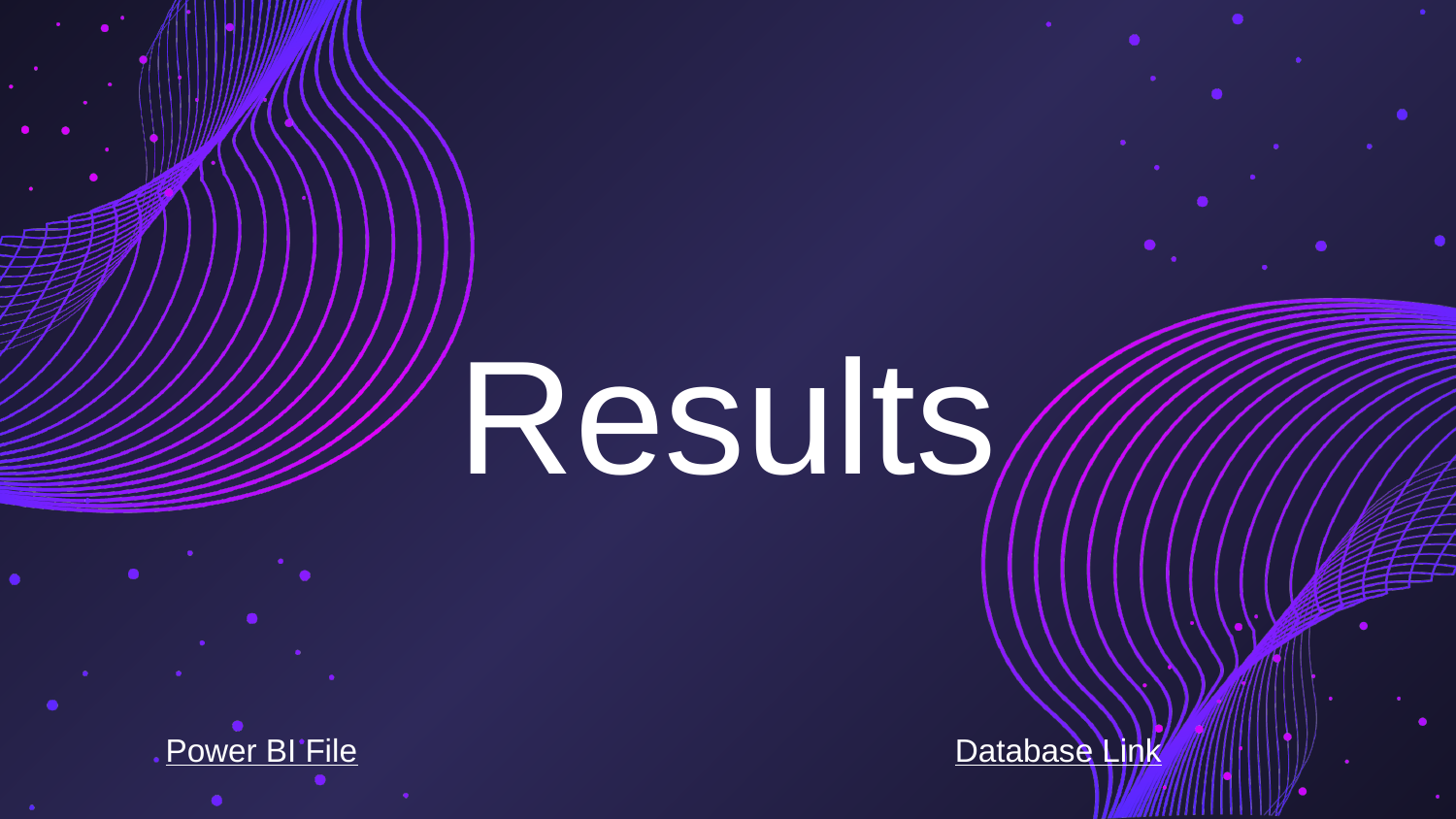

# Results
Power BI File
Database Link